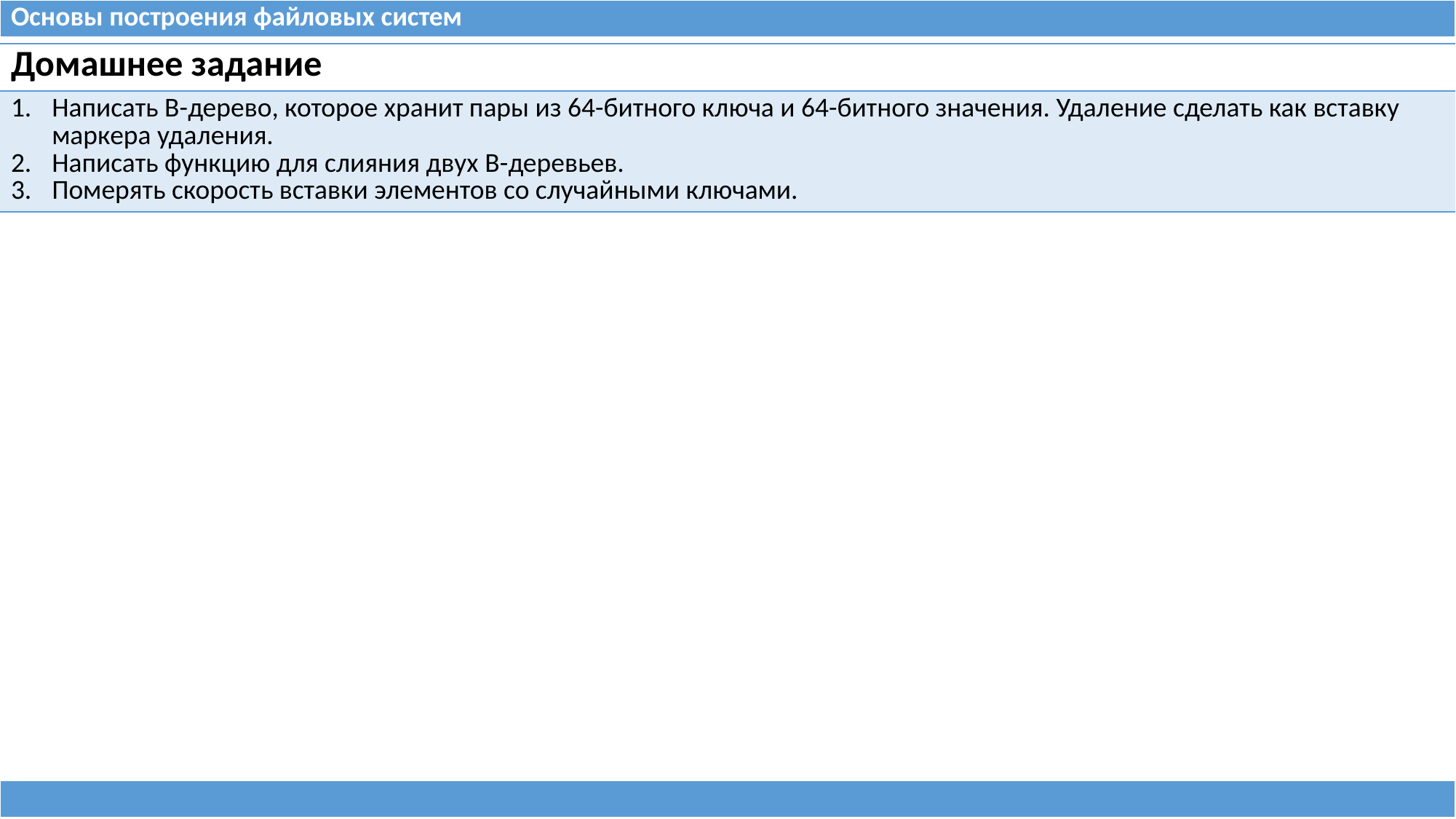

| Основы построения файловых систем |
| --- |
| Домашнее задание |
| --- |
| Написать B-дерево, которое хранит пары из 64-битного ключа и 64-битного значения. Удаление сделать как вставку маркера удаления. Написать функцию для слияния двух B-деревьев. Померять скорость вставки элементов со случайными ключами. |
|  |
| --- |